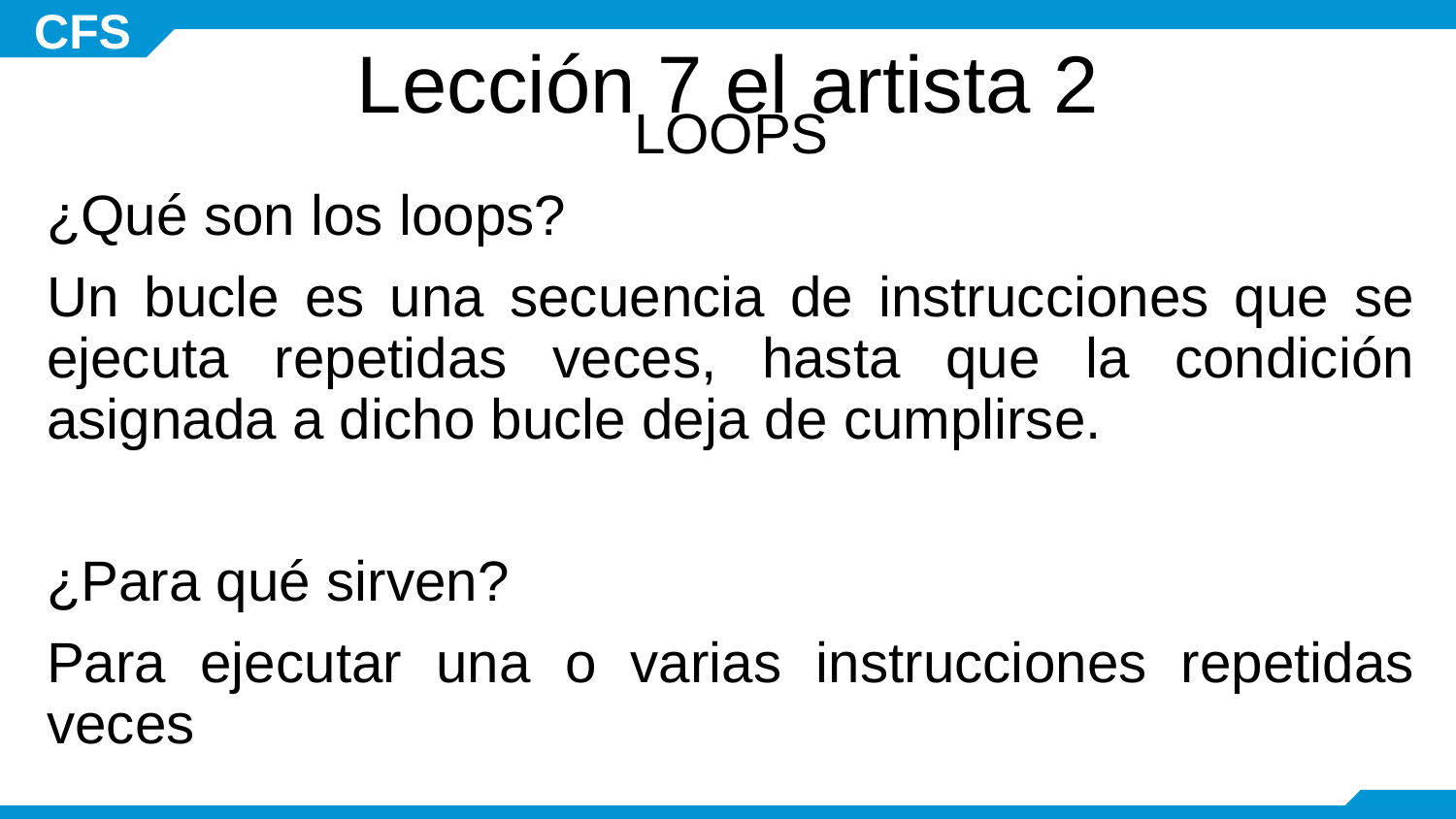

# Lección 7 el artista 2
LOOPS
¿Qué son los loops?
Un bucle es una secuencia de instrucciones que se ejecuta repetidas veces, hasta que la condición asignada a dicho bucle deja de cumplirse.

¿Para qué sirven?
Para ejecutar una o varias instrucciones repetidas veces